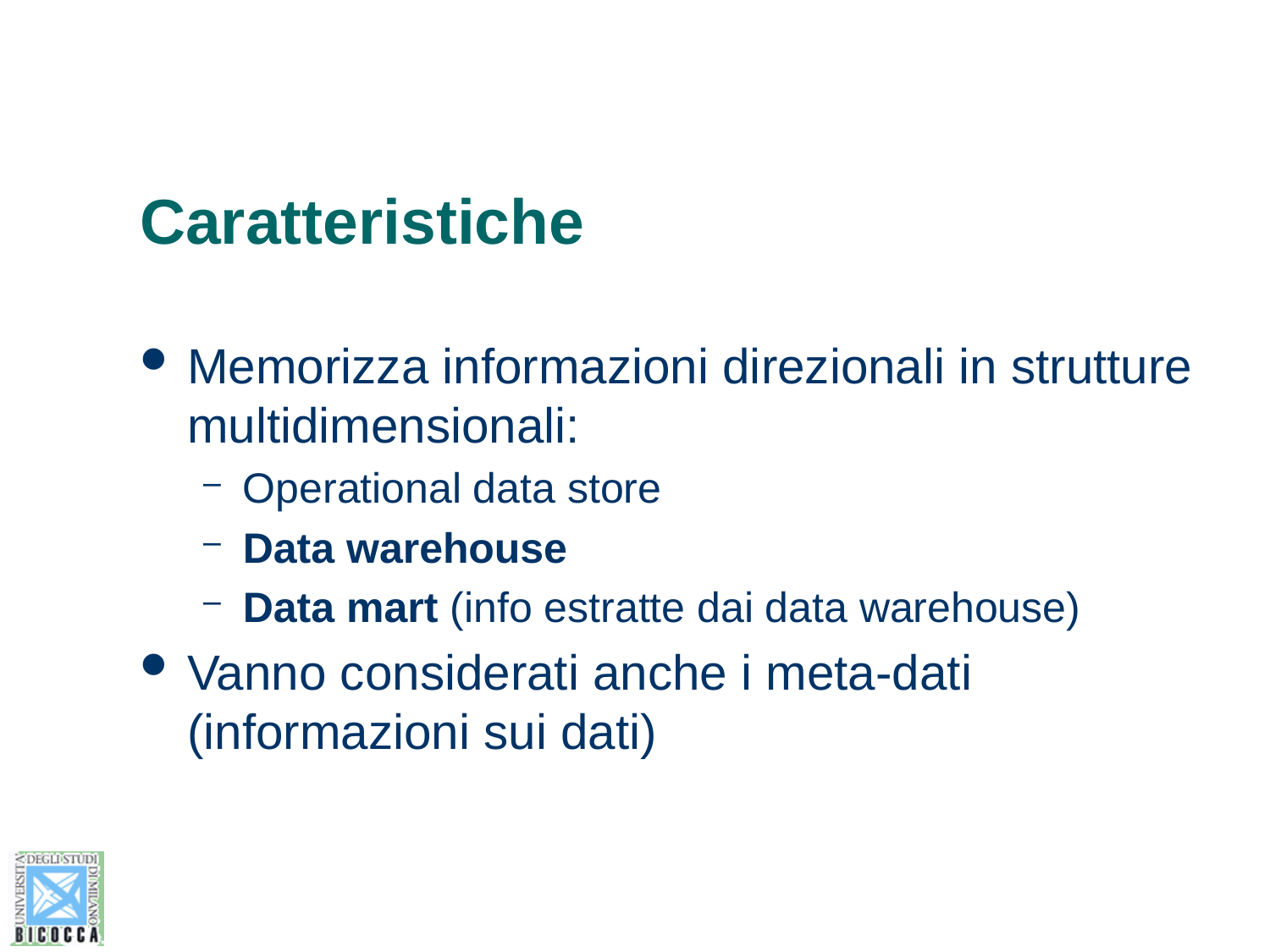

# Caratteristiche
Memorizza informazioni direzionali in strutture multidimensionali:
Operational data store
Data warehouse
Data mart (info estratte dai data warehouse)
Vanno considerati anche i meta-dati (informazioni sui dati)